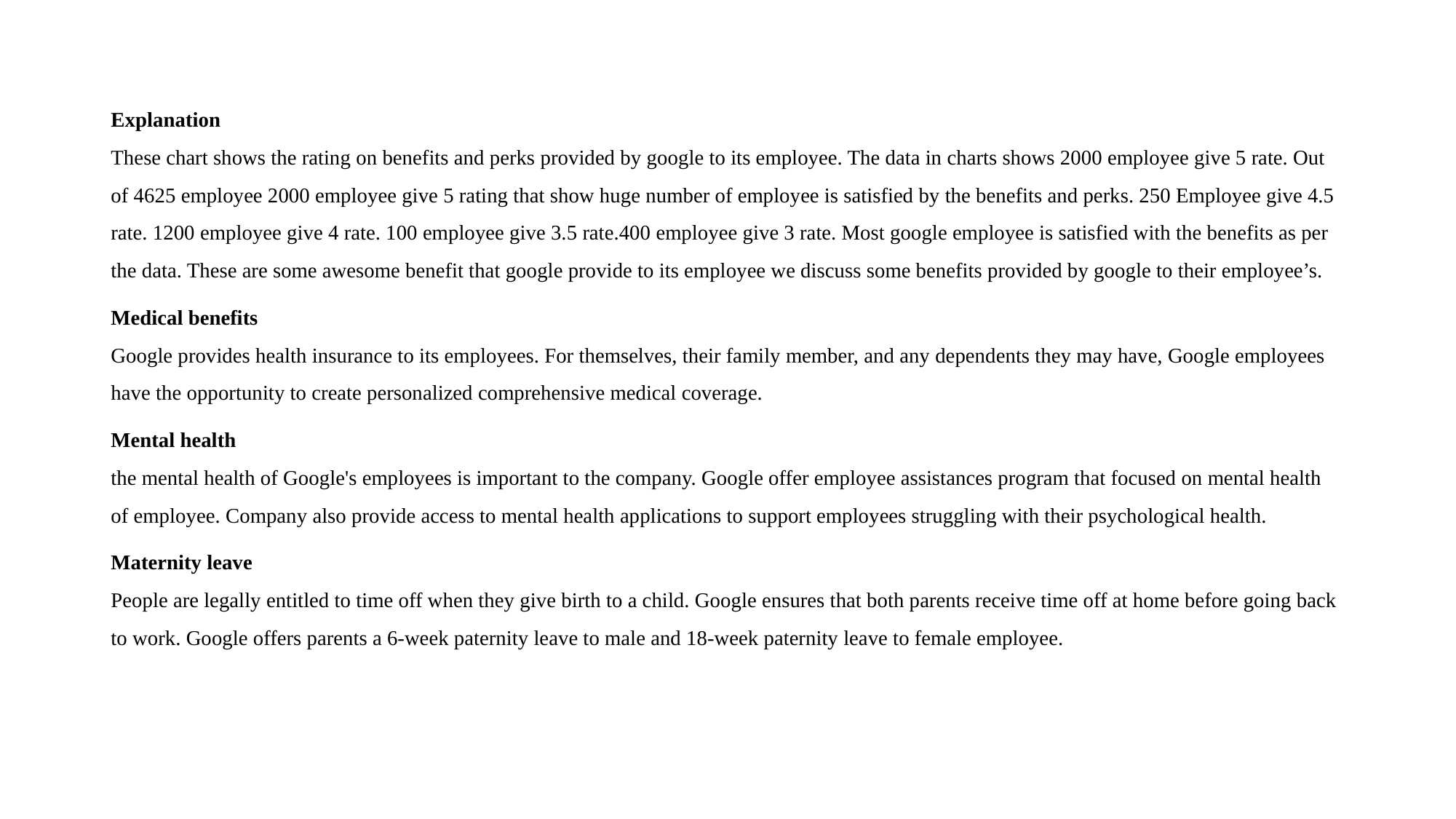

#
Explanation
These chart shows the rating on benefits and perks provided by google to its employee. The data in charts shows 2000 employee give 5 rate. Out of 4625 employee 2000 employee give 5 rating that show huge number of employee is satisfied by the benefits and perks. 250 Employee give 4.5 rate. 1200 employee give 4 rate. 100 employee give 3.5 rate.400 employee give 3 rate. Most google employee is satisfied with the benefits as per the data. These are some awesome benefit that google provide to its employee we discuss some benefits provided by google to their employee’s.
Medical benefits
Google provides health insurance to its employees. For themselves, their family member, and any dependents they may have, Google employees have the opportunity to create personalized comprehensive medical coverage.
Mental health
the mental health of Google's employees is important to the company. Google offer employee assistances program that focused on mental health of employee. Company also provide access to mental health applications to support employees struggling with their psychological health.
Maternity leave
People are legally entitled to time off when they give birth to a child. Google ensures that both parents receive time off at home before going back to work. Google offers parents a 6-week paternity leave to male and 18-week paternity leave to female employee.